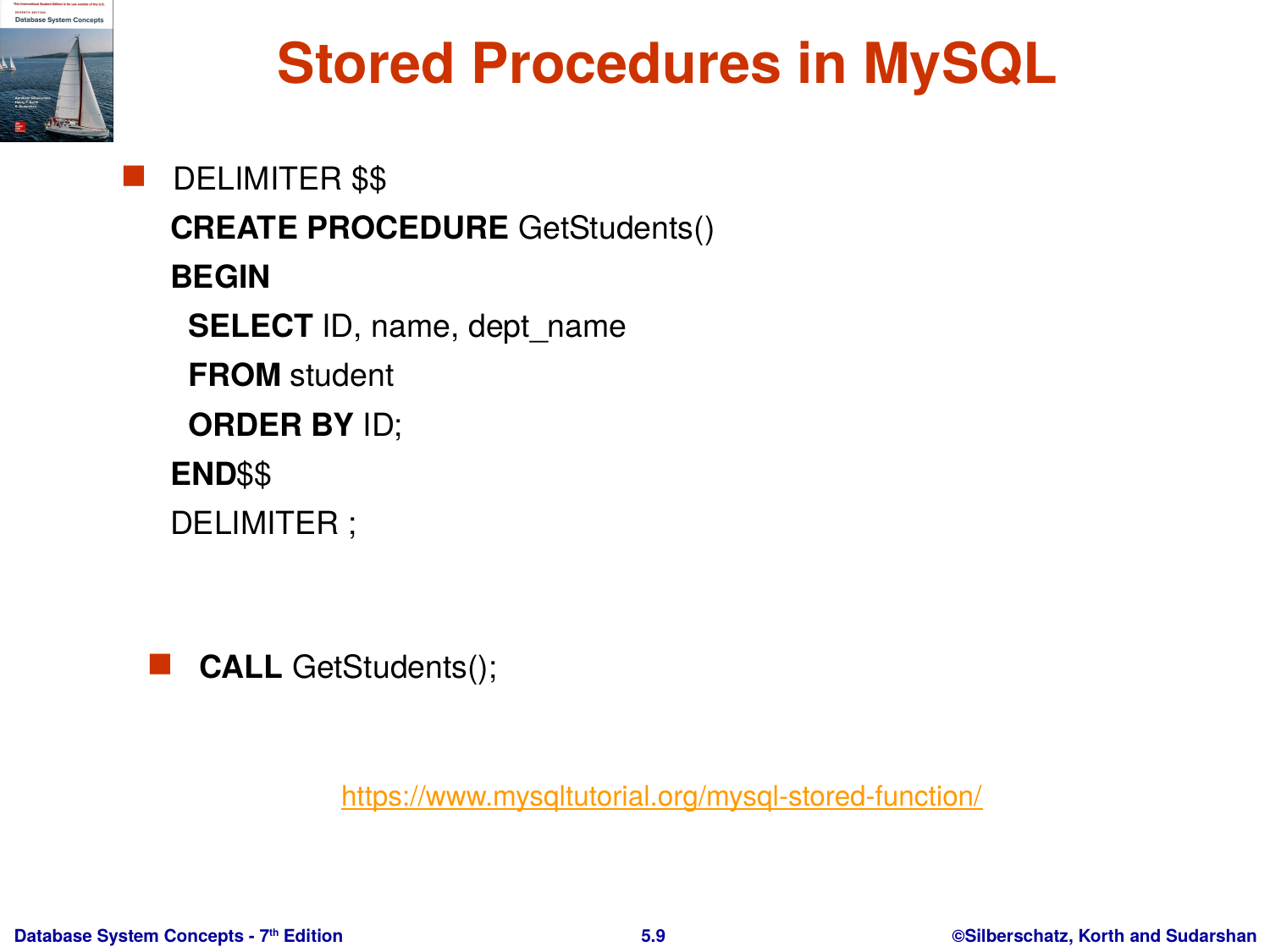

# Stored Procedures in MySQL
DELIMITER $$
     CREATE PROCEDURE GetStudents()
     BEGIN
       SELECT ID, name, dept_name
       FROM student
       ORDER BY ID;
     END$$
     DELIMITER ;

CALL GetStudents();

https://www.mysqltutorial.org/mysql-stored-function/